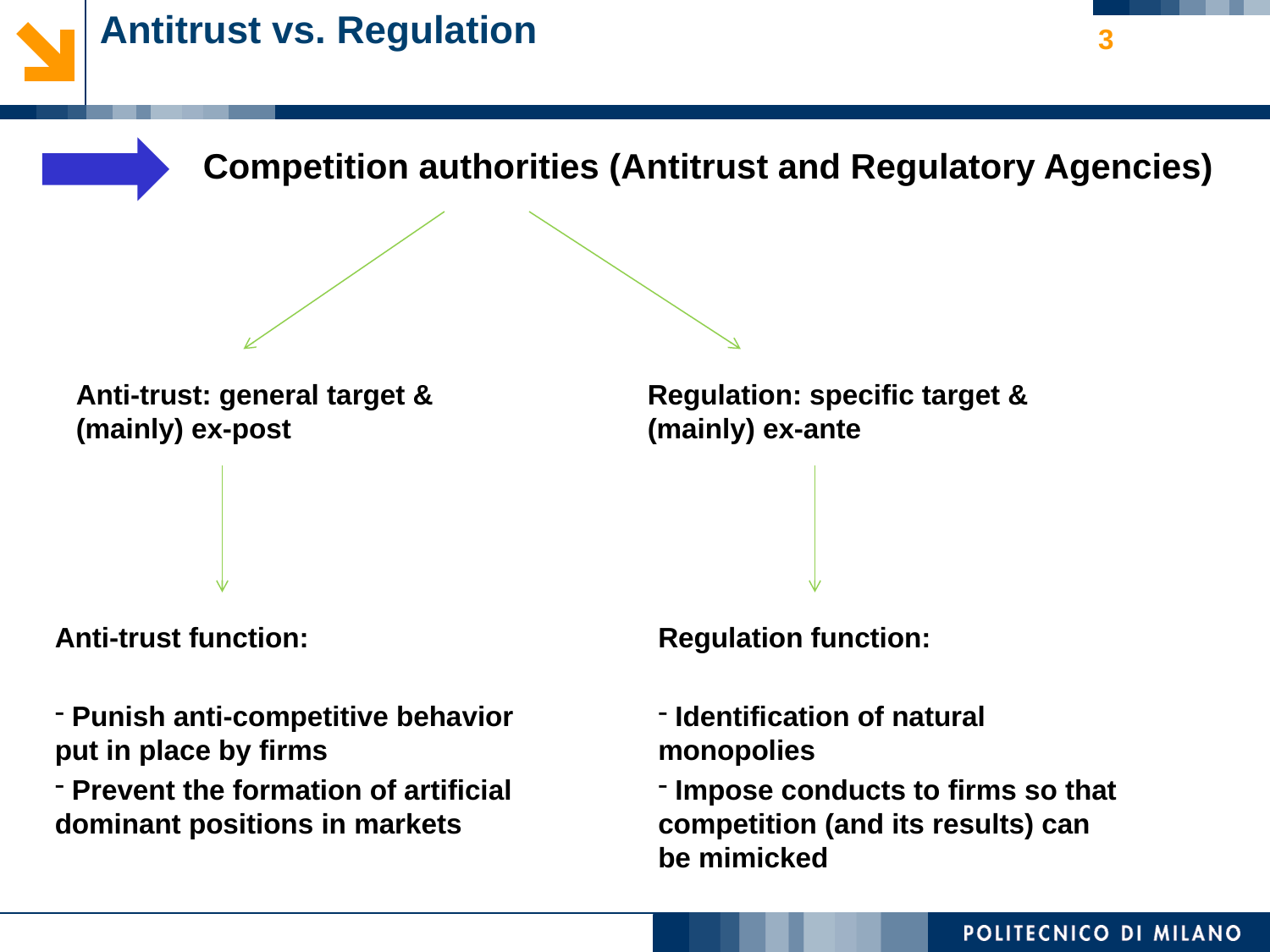

# Antitrust vs. Regulation
3

Competition authorities (Antitrust and Regulatory Agencies)
Anti-trust: general target & (mainly) ex-post
Regulation: specific target & (mainly) ex-ante
Anti-trust function:

 Punish anti-competitive behavior put in place by firms
 Prevent the formation of artificial dominant positions in markets
Regulation function:

 Identification of natural monopolies
 Impose conducts to firms so that competition (and its results) can be mimicked